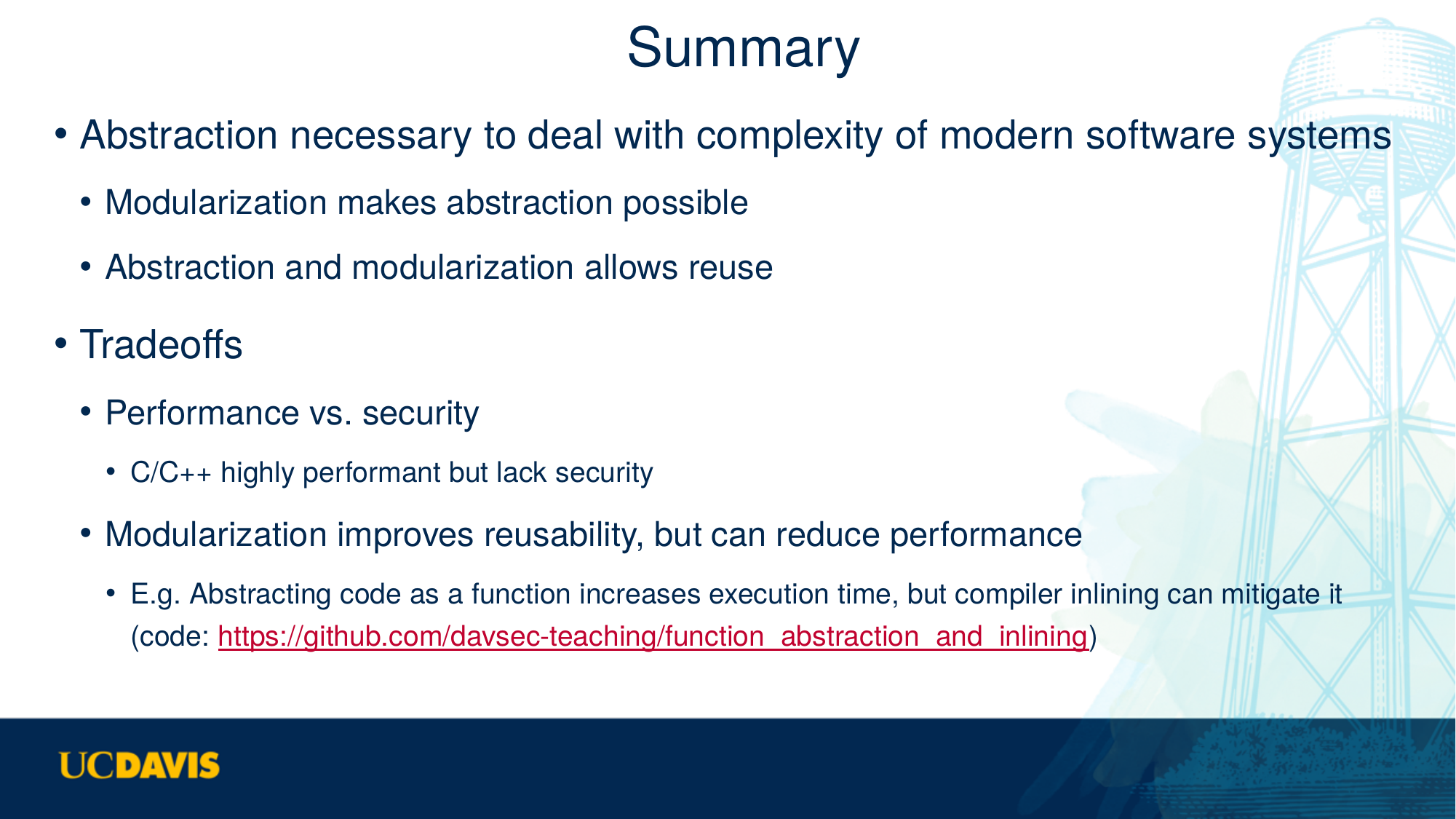

# Summary
Abstraction necessary to deal with complexity of modern software systems
Modularization makes abstraction possible
Abstraction and modularization allows reuse
Tradeoffs
Performance vs. security
C/C++ highly performant but lack security
Modularization improves reusability, but can reduce performance
E.g. Abstracting code as a function increases execution time, but compiler inlining can mitigate it (code: https://github.com/davsec-teaching/function_abstraction_and_inlining)